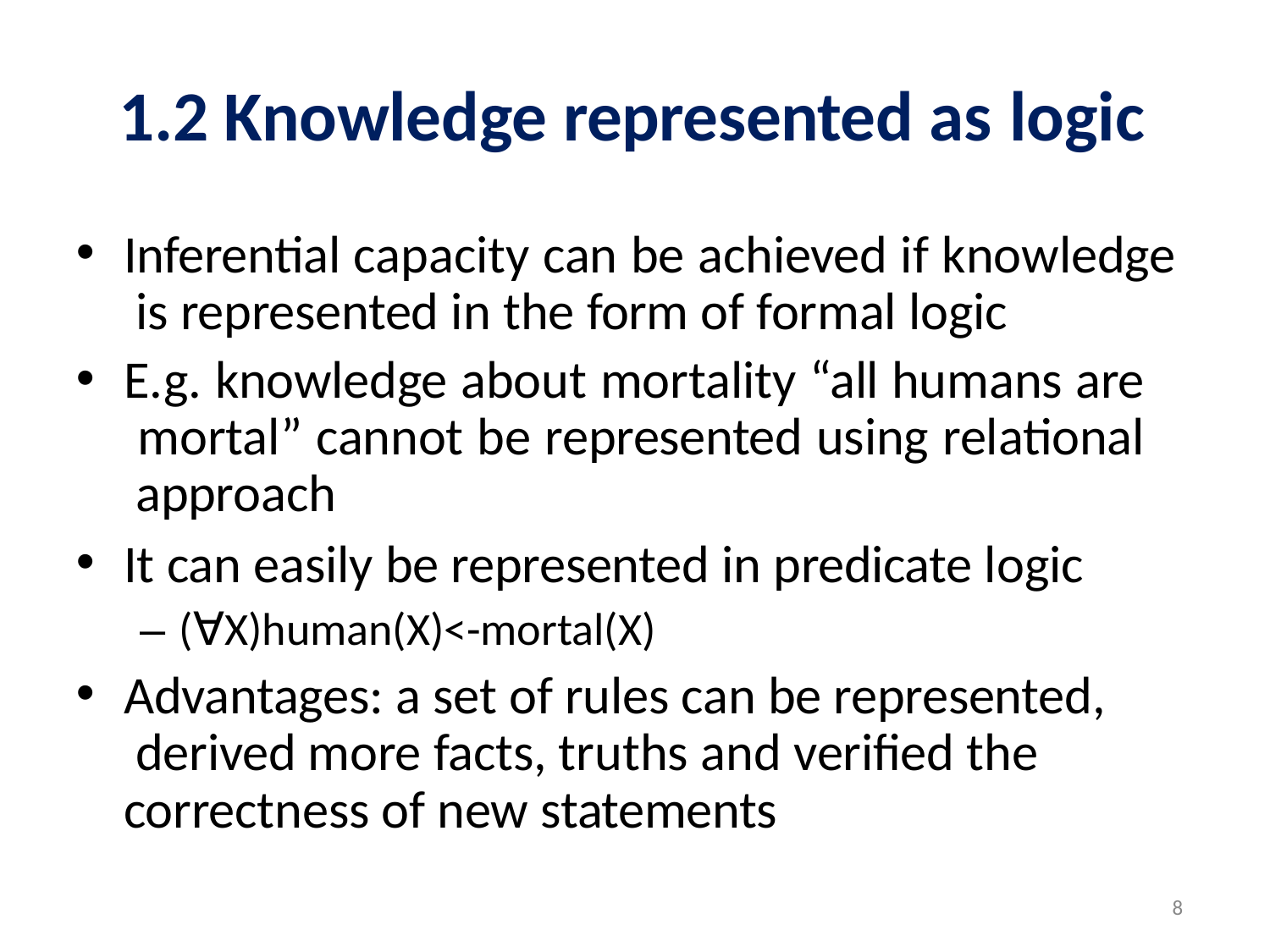

# 1.2 Knowledge represented as logic
Inferential capacity can be achieved if knowledge  is represented in the form of formal logic
E.g. knowledge about mortality “all humans are  mortal” cannot be represented using relational  approach
It can easily be represented in predicate logic
– (ꓯX)human(X)<-mortal(X)
Advantages: a set of rules can be represented,  derived more facts, truths and verified the  correctness of new statements
8